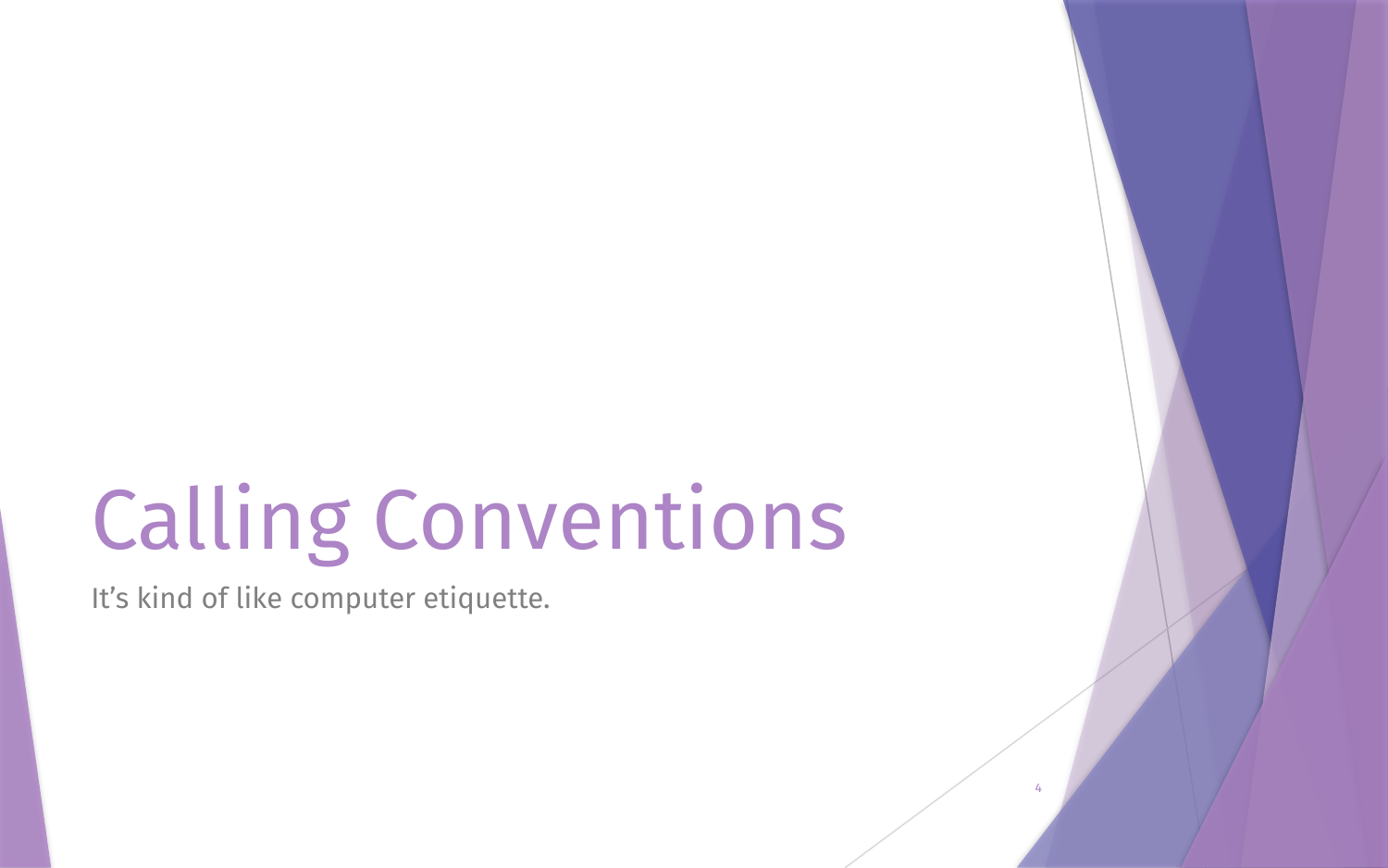

# Calling Conventions
It’s kind of like computer etiquette.
4